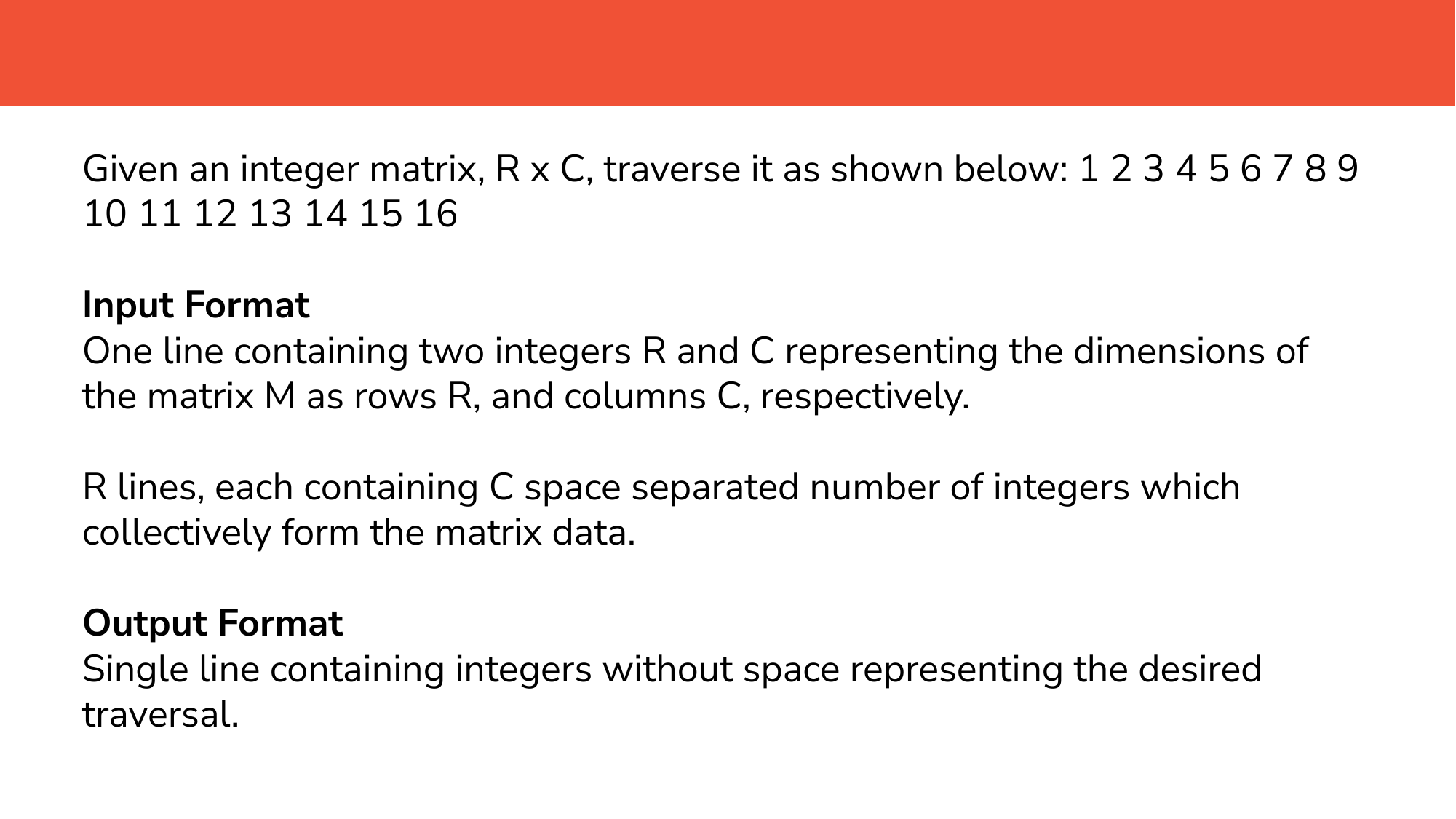

Given an integer matrix, R x C, traverse it as shown below: 1 2 3 4 5 6 7 8 9 10 11 12 13 14 15 16

Input Format
One line containing two integers R and C representing the dimensions of the matrix M as rows R, and columns C, respectively.

R lines, each containing C space separated number of integers which collectively form the matrix data.

Output Format
Single line containing integers without space representing the desired traversal.